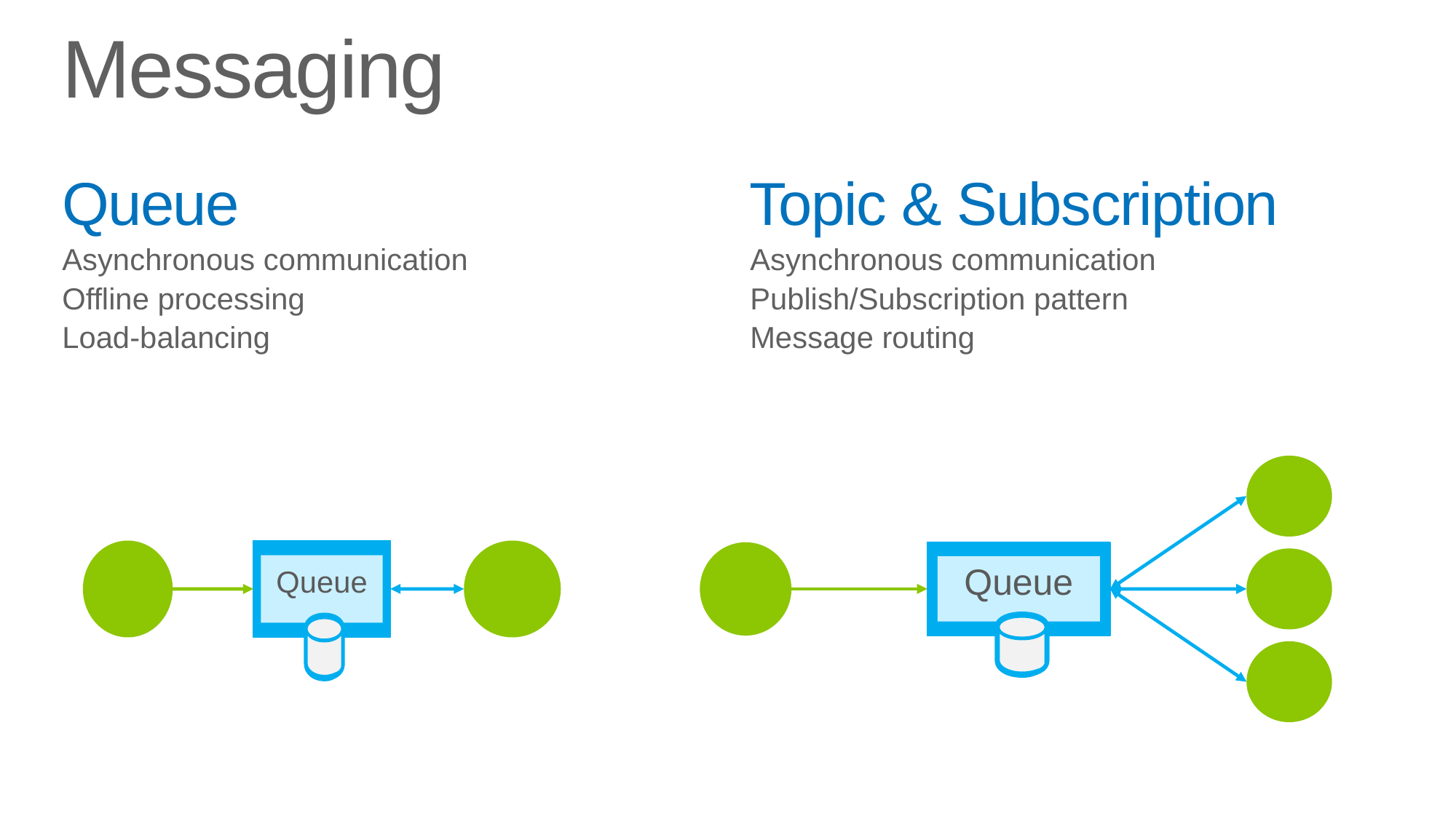

# Messaging
Queue
Asynchronous communication
Offline processing
Load-balancing
Topic & Subscription
Asynchronous communication
Publish/Subscription pattern
Message routing
R

S
R
Queue

R
S

R
Queue